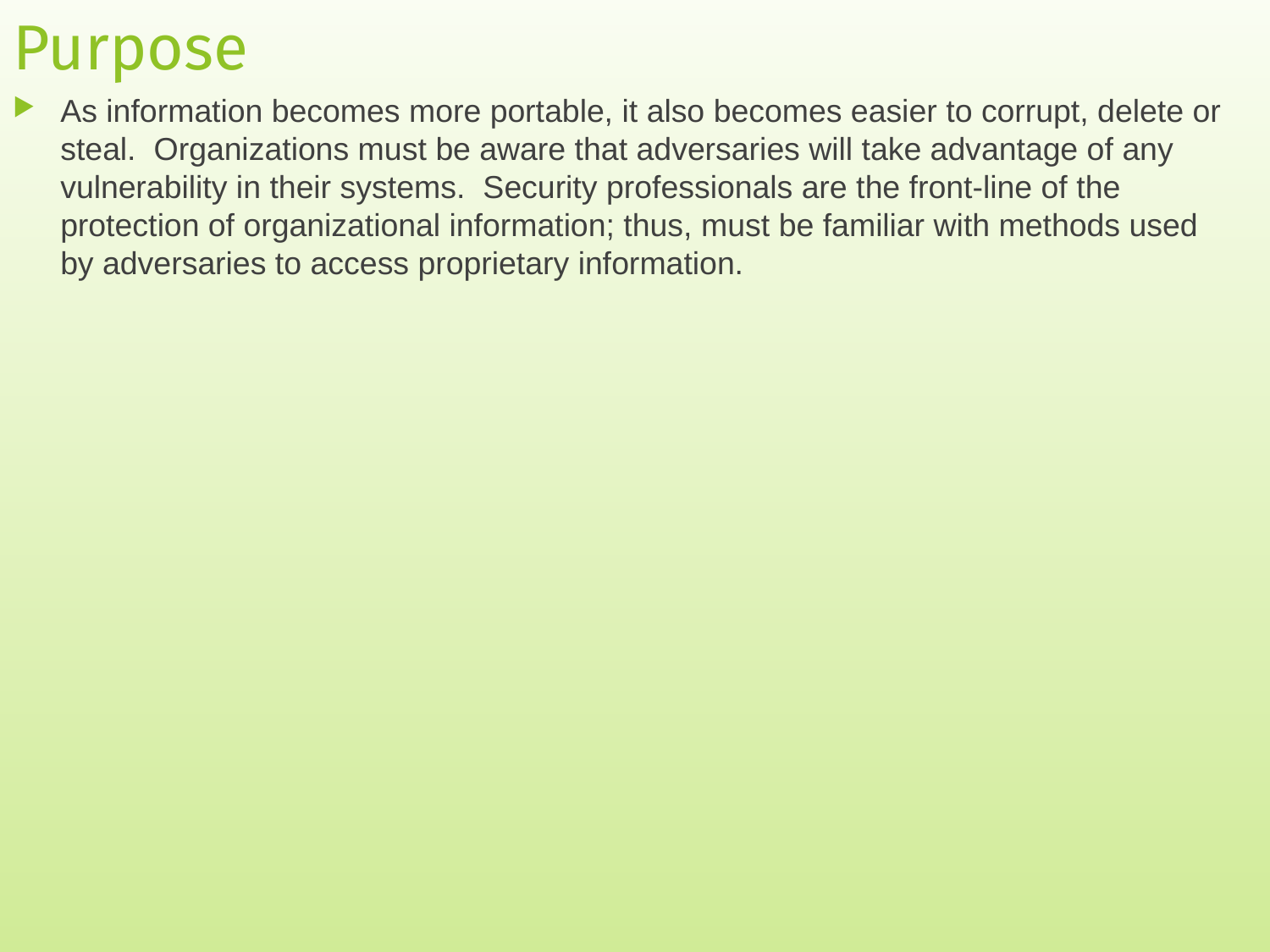

# Purpose
As information becomes more portable, it also becomes easier to corrupt, delete or steal.  Organizations must be aware that adversaries will take advantage of any vulnerability in their systems.  Security professionals are the front-line of the protection of organizational information; thus, must be familiar with methods used by adversaries to access proprietary information.
2